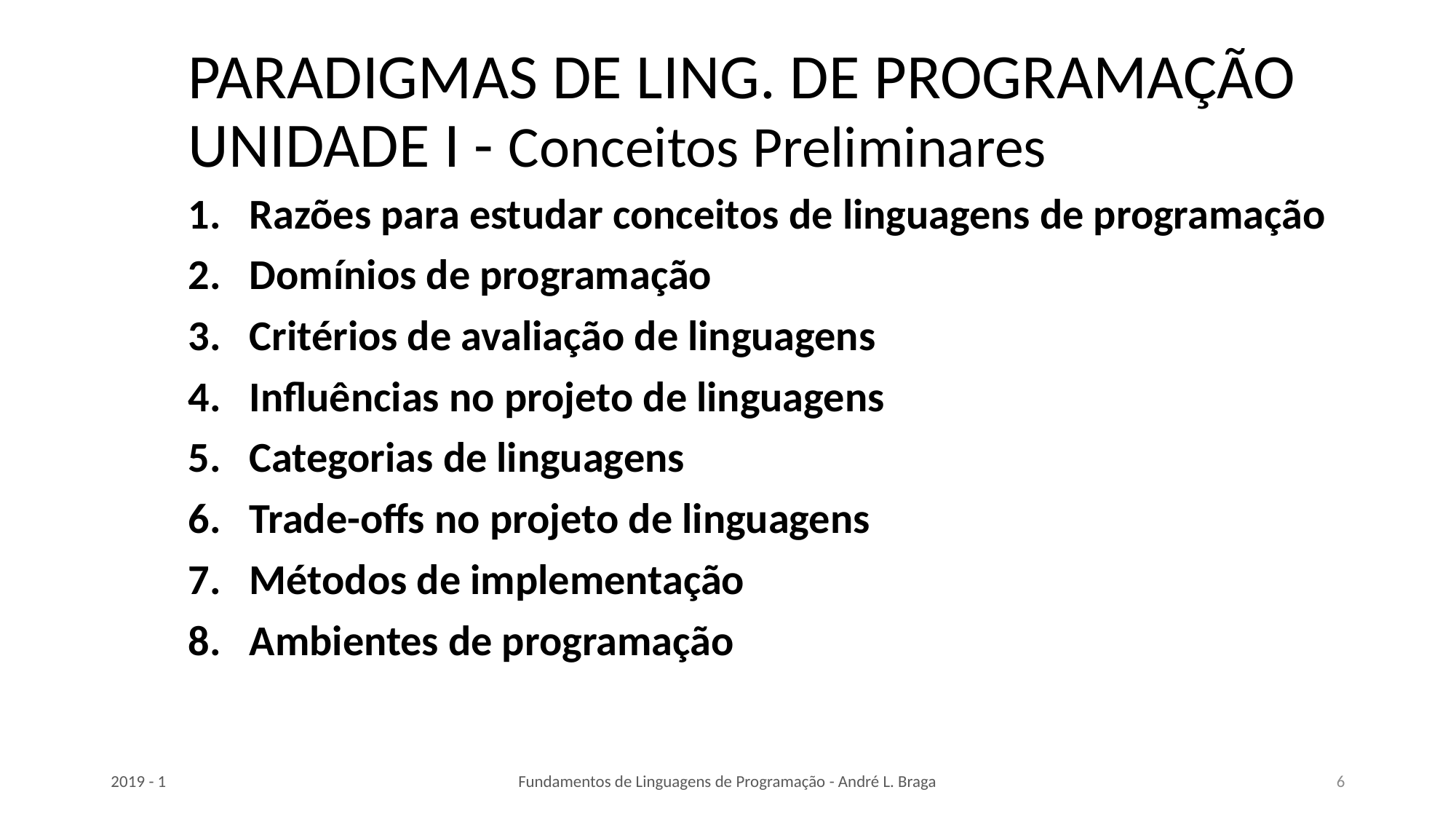

# PARADIGMAS DE LING. DE PROGRAMAÇÃO UNIDADE I - Conceitos Preliminares
Razões para estudar conceitos de linguagens de programação
Domínios de programação
Critérios de avaliação de linguagens
Influências no projeto de linguagens
Categorias de linguagens
Trade-offs no projeto de linguagens
Métodos de implementação
Ambientes de programação

2019 - 1
Fundamentos de Linguagens de Programação - André L. Braga
6